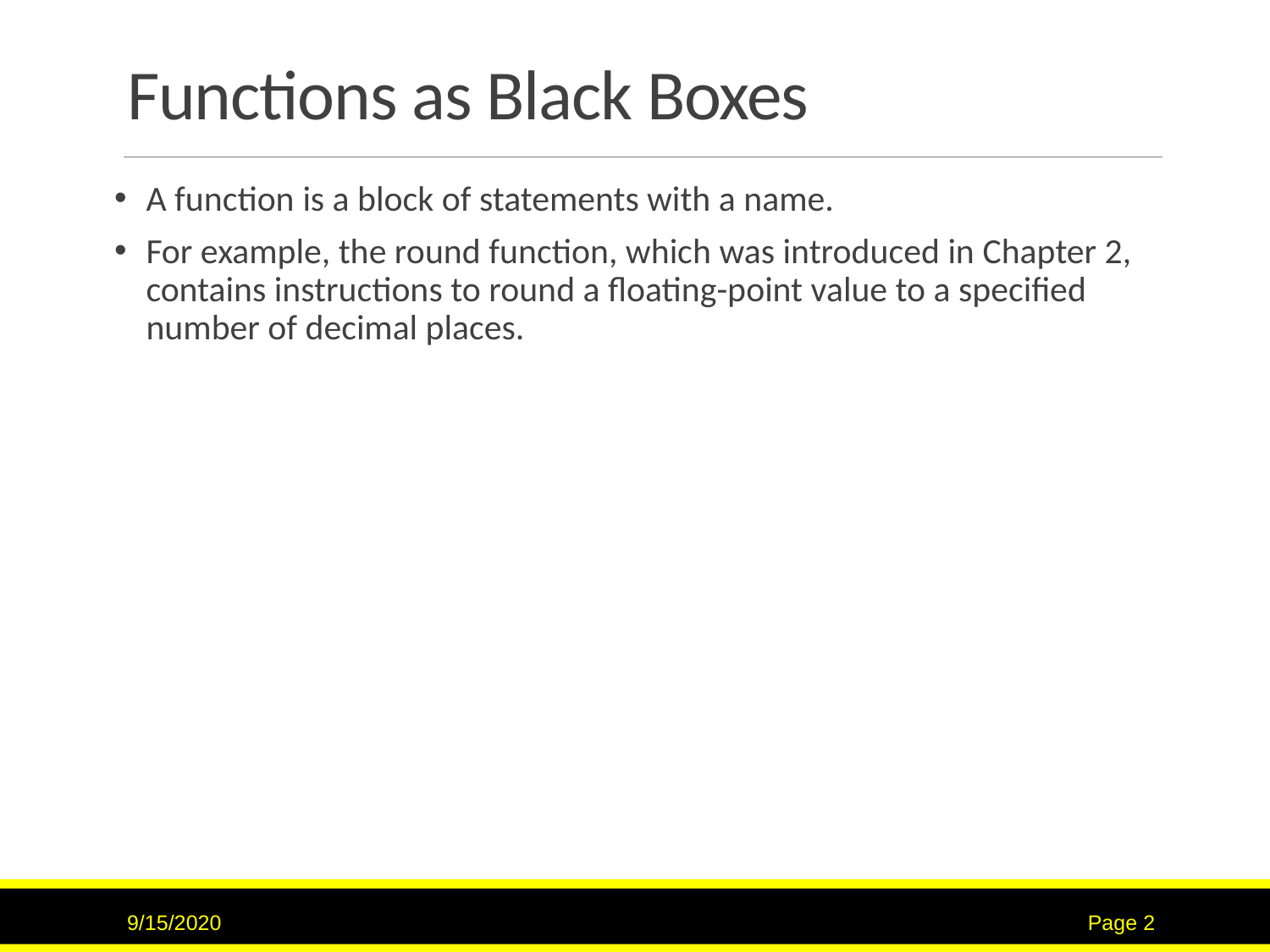

# Functions as Black Boxes
A function is a block of statements with a name.
For example, the round function, which was introduced in Chapter 2, contains instructions to round a floating-point value to a specified number of decimal places.
9/15/2020
Page 2